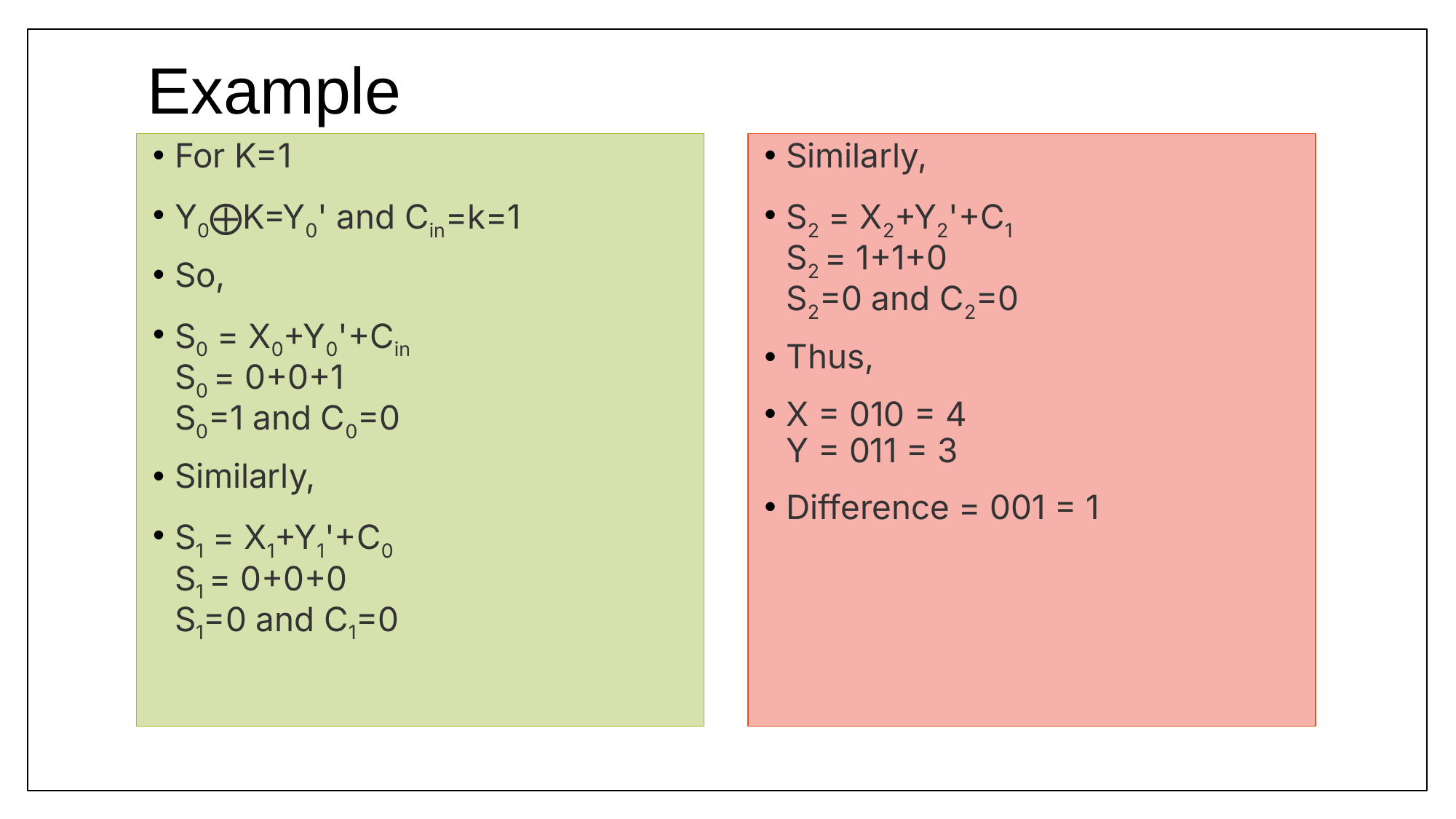

# Example
For K=1
Y0⨁K=Y0' and Cin=k=1
So,
S0 = X0+Y0'+Cin
S0 = 0+0+1
S0=1 and C0=0
Similarly,
S1 = X1+Y1'+C0
S1 = 0+0+0
S1=0 and C1=0

Similarly,
S2 = X2+Y2'+C1
S2 = 1+1+0
S2=0 and C2=0
Thus,
X = 010 = 4
Y = 011 = 3
Difference = 001 = 1